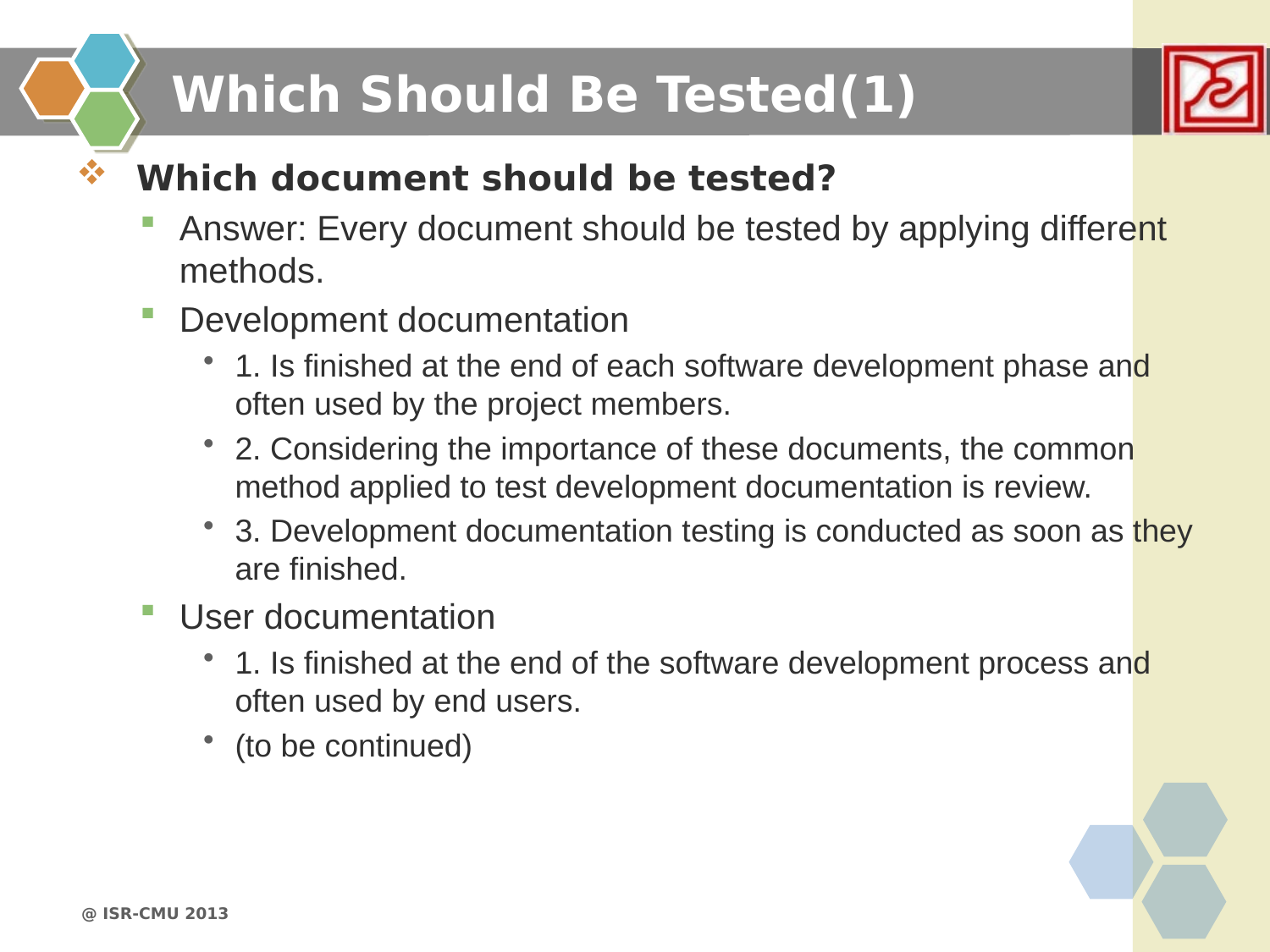

# Which Should Be Tested(1)
 Which document should be tested?
Answer: Every document should be tested by applying different methods.
Development documentation
1. Is finished at the end of each software development phase and often used by the project members.
2. Considering the importance of these documents, the common method applied to test development documentation is review.
3. Development documentation testing is conducted as soon as they are finished.
User documentation
1. Is finished at the end of the software development process and often used by end users.
(to be continued)
26